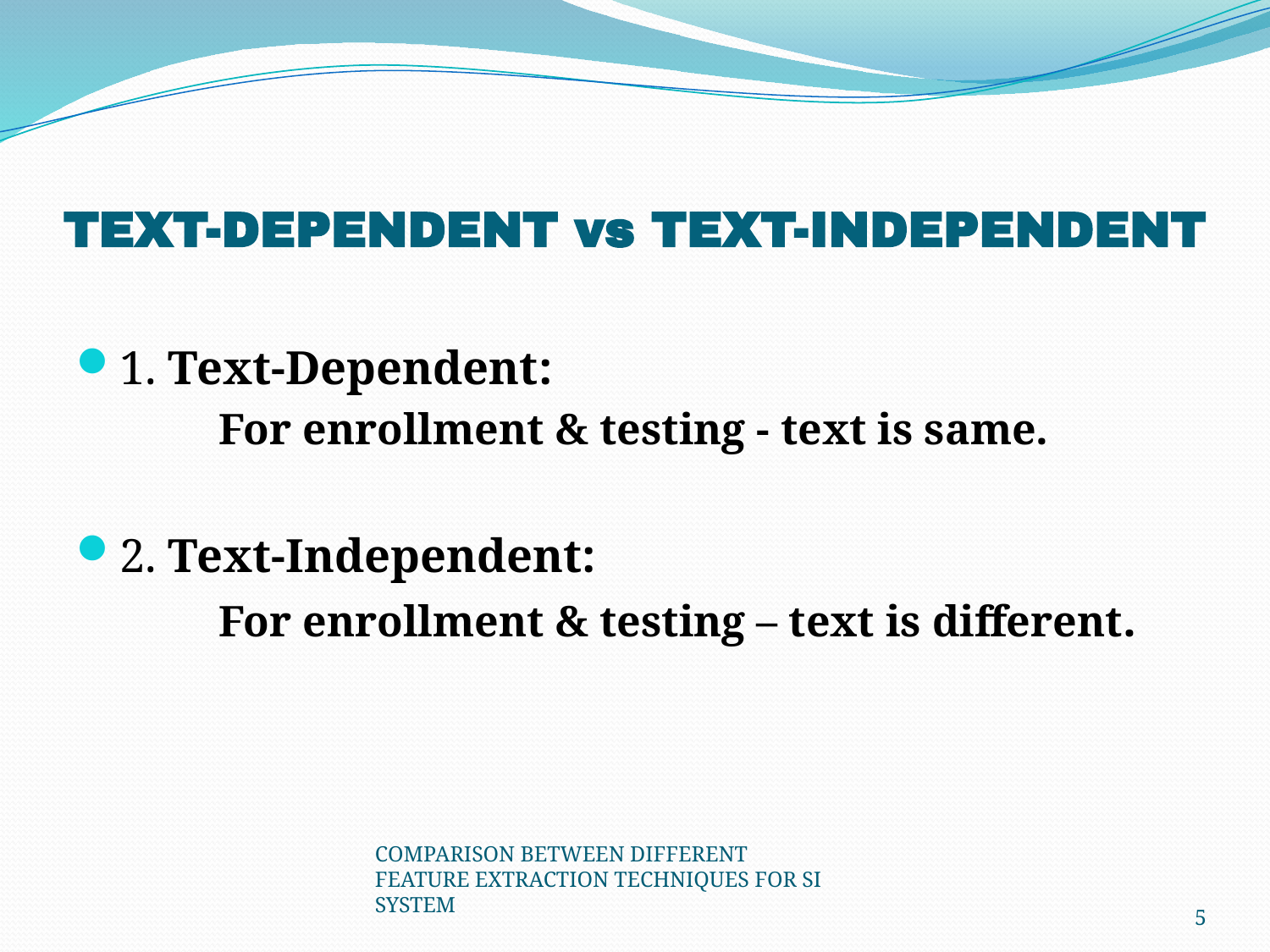

# TEXT-DEPENDENT vs TEXT-INDEPENDENT

1. Text-Dependent:
             For enrollment & testing - text is same.

2. Text-Independent:
             For enrollment & testing – text is different.

COMPARISON BETWEEN DIFFERENT FEATURE EXTRACTION TECHNIQUES FOR SI SYSTEM
5